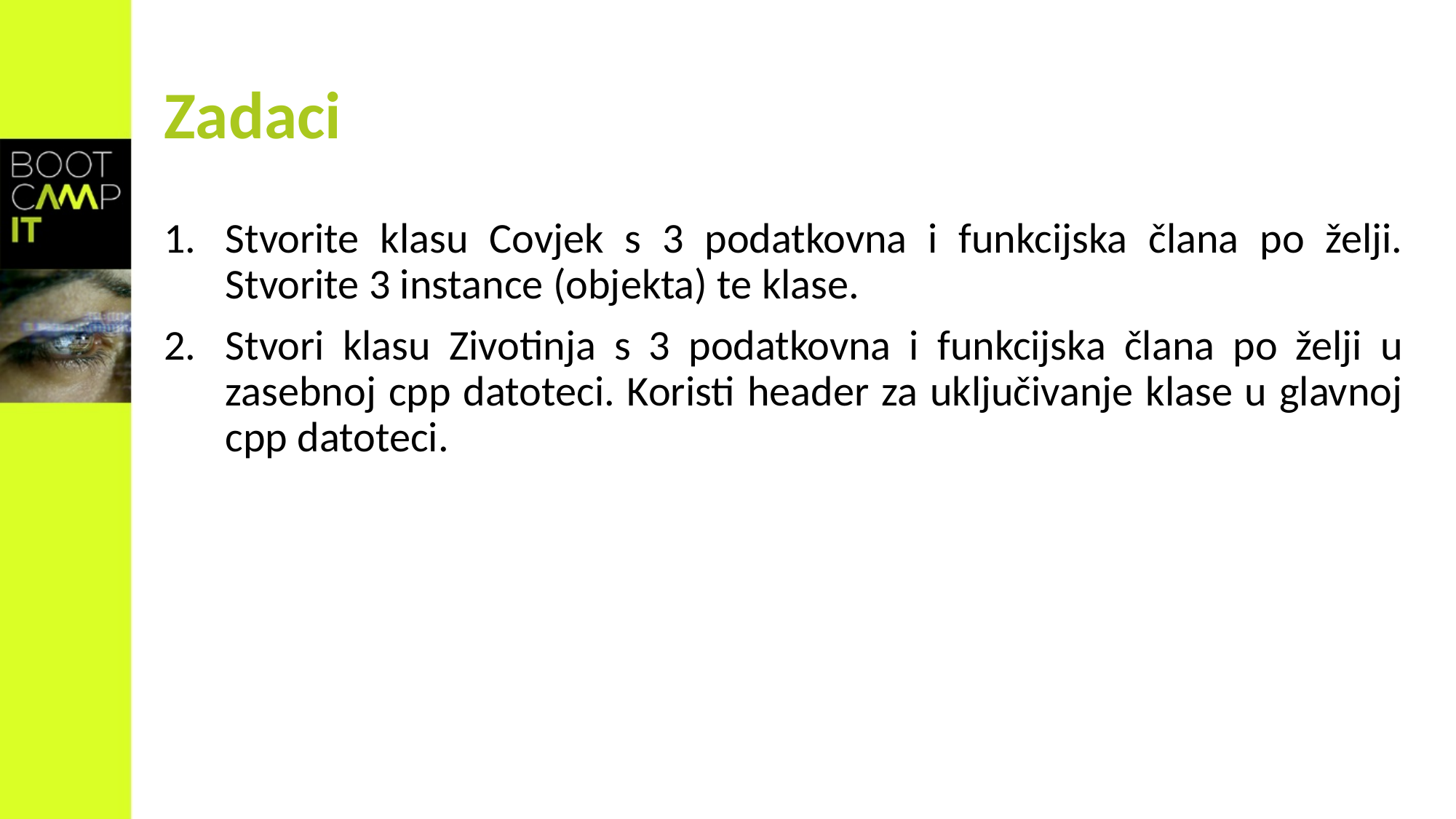

# Zadaci
Stvorite klasu Covjek s 3 podatkovna i funkcijska člana po želji. Stvorite 3 instance (objekta) te klase.
Stvori klasu Zivotinja s 3 podatkovna i funkcijska člana po želji u zasebnoj cpp datoteci. Koristi header za uključivanje klase u glavnoj cpp datoteci.